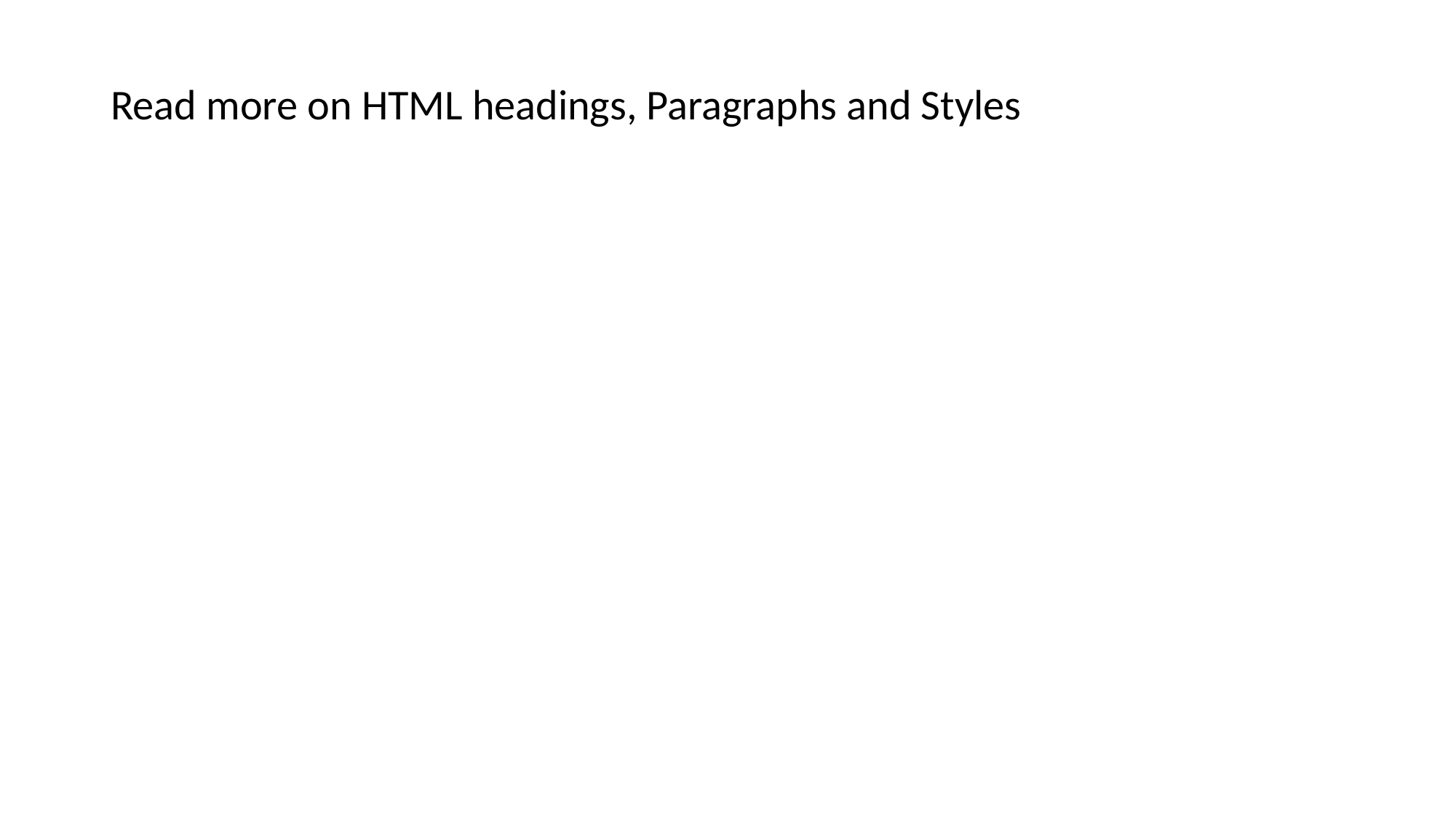

Read more on HTML headings, Paragraphs and Styles